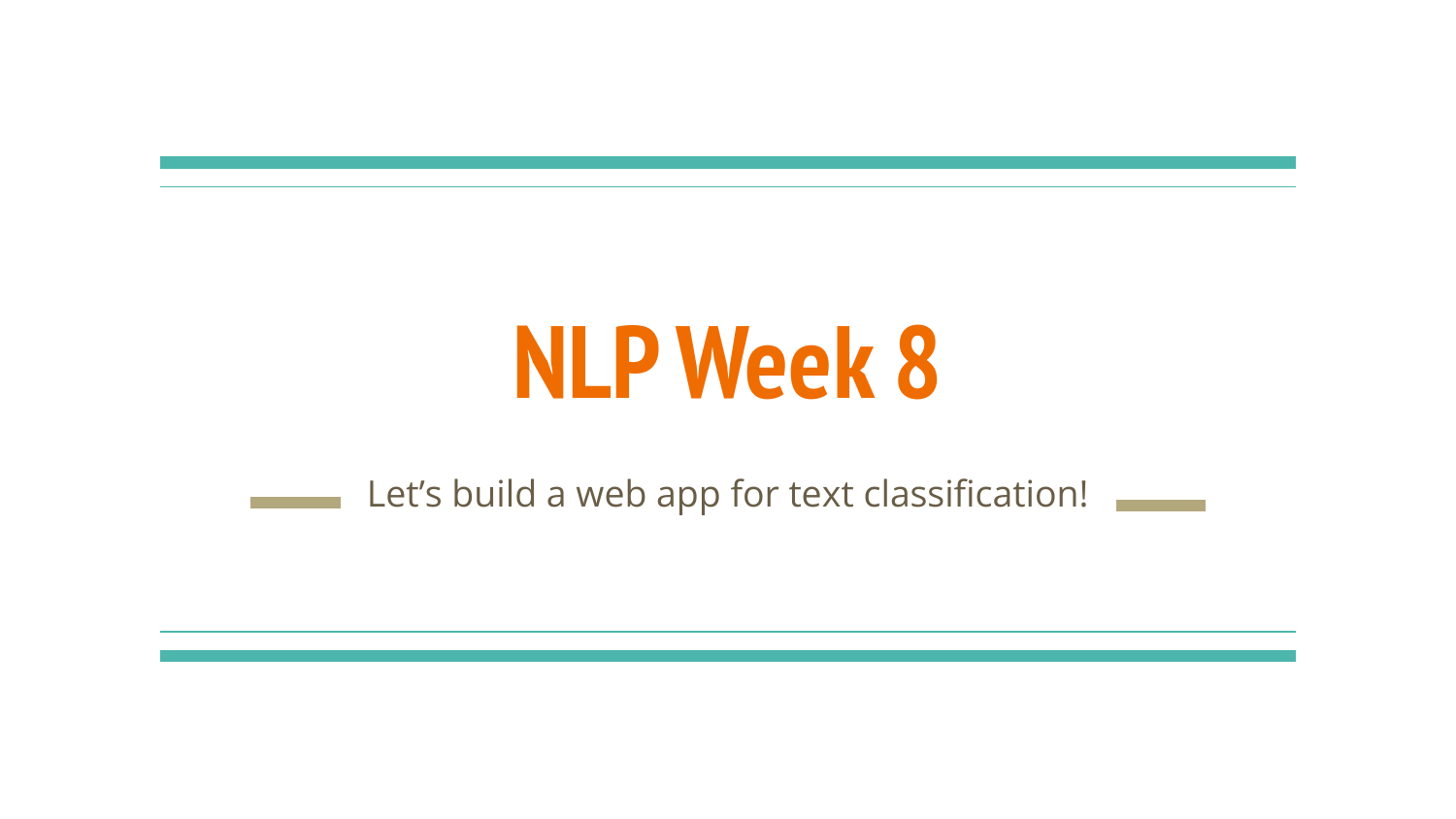

# NLP Week 8
Let’s build a web app for text classification!